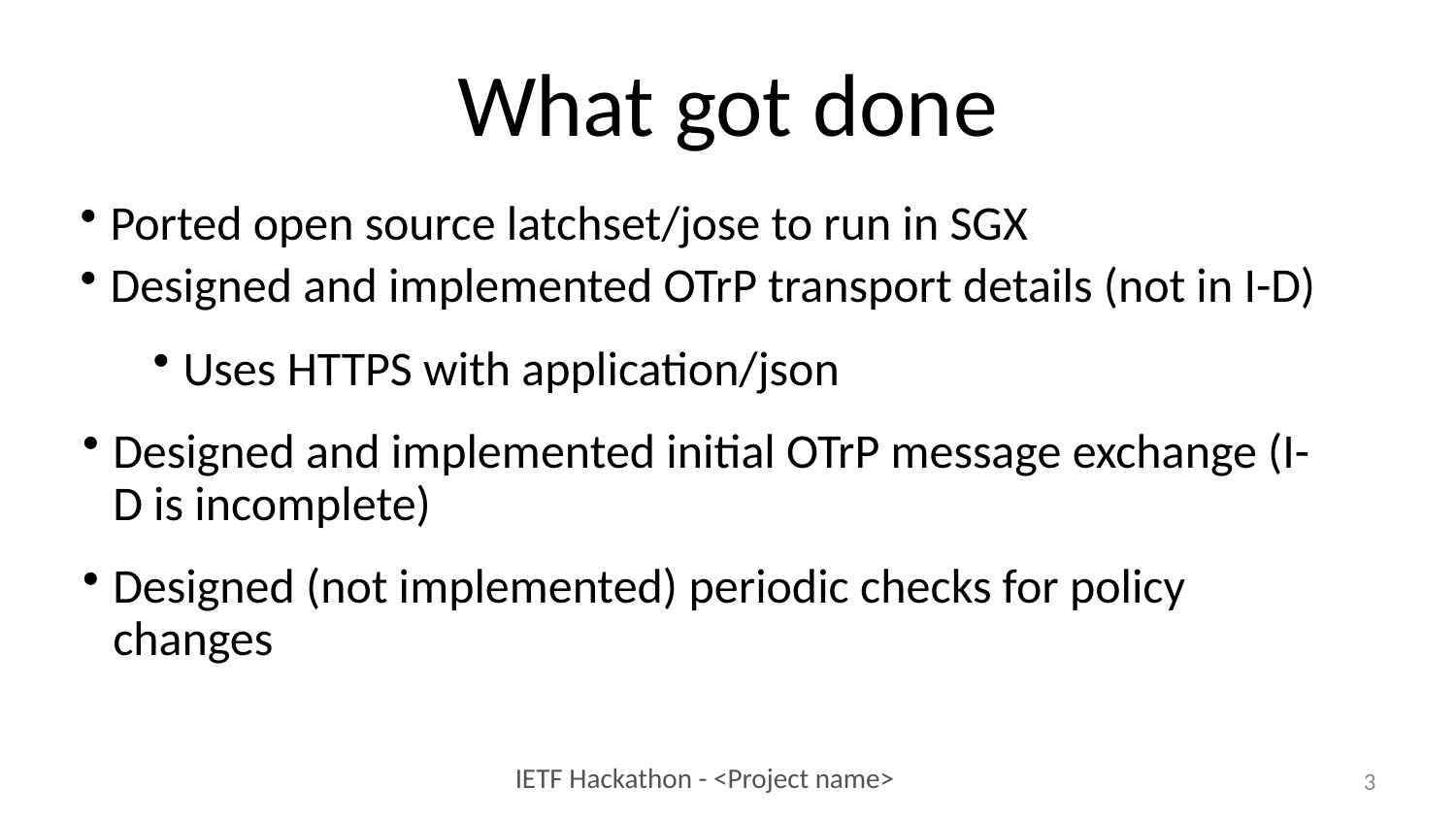

# What got done
Ported open source latchset/jose to run in SGX
Designed and implemented OTrP transport details (not in I-D)
Uses HTTPS with application/json
Designed and implemented initial OTrP message exchange (I-D is incomplete)
Designed (not implemented) periodic checks for policy changes
3